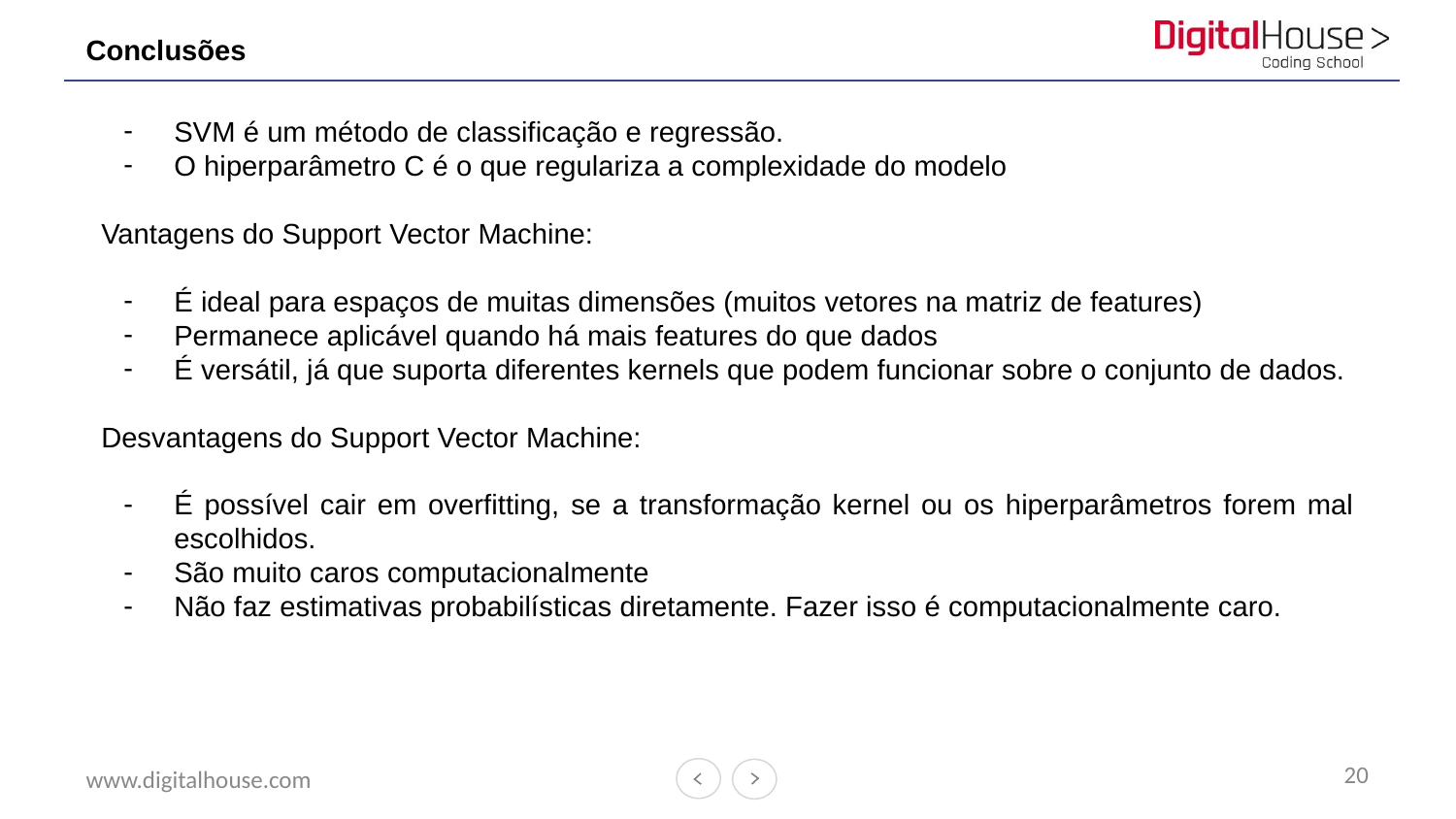

# Conclusões

SVM é um método de classificação e regressão.
O hiperparâmetro C é o que regulariza a complexidade do modelo

Vantagens do Support Vector Machine:

É ideal para espaços de muitas dimensões (muitos vetores na matriz de features)
Permanece aplicável quando há mais features do que dados
É versátil, já que suporta diferentes kernels que podem funcionar sobre o conjunto de dados.

Desvantagens do Support Vector Machine:

É possível cair em overfitting, se a transformação kernel ou os hiperparâmetros forem mal escolhidos.
São muito caros computacionalmente
Não faz estimativas probabilísticas diretamente. Fazer isso é computacionalmente caro.

20